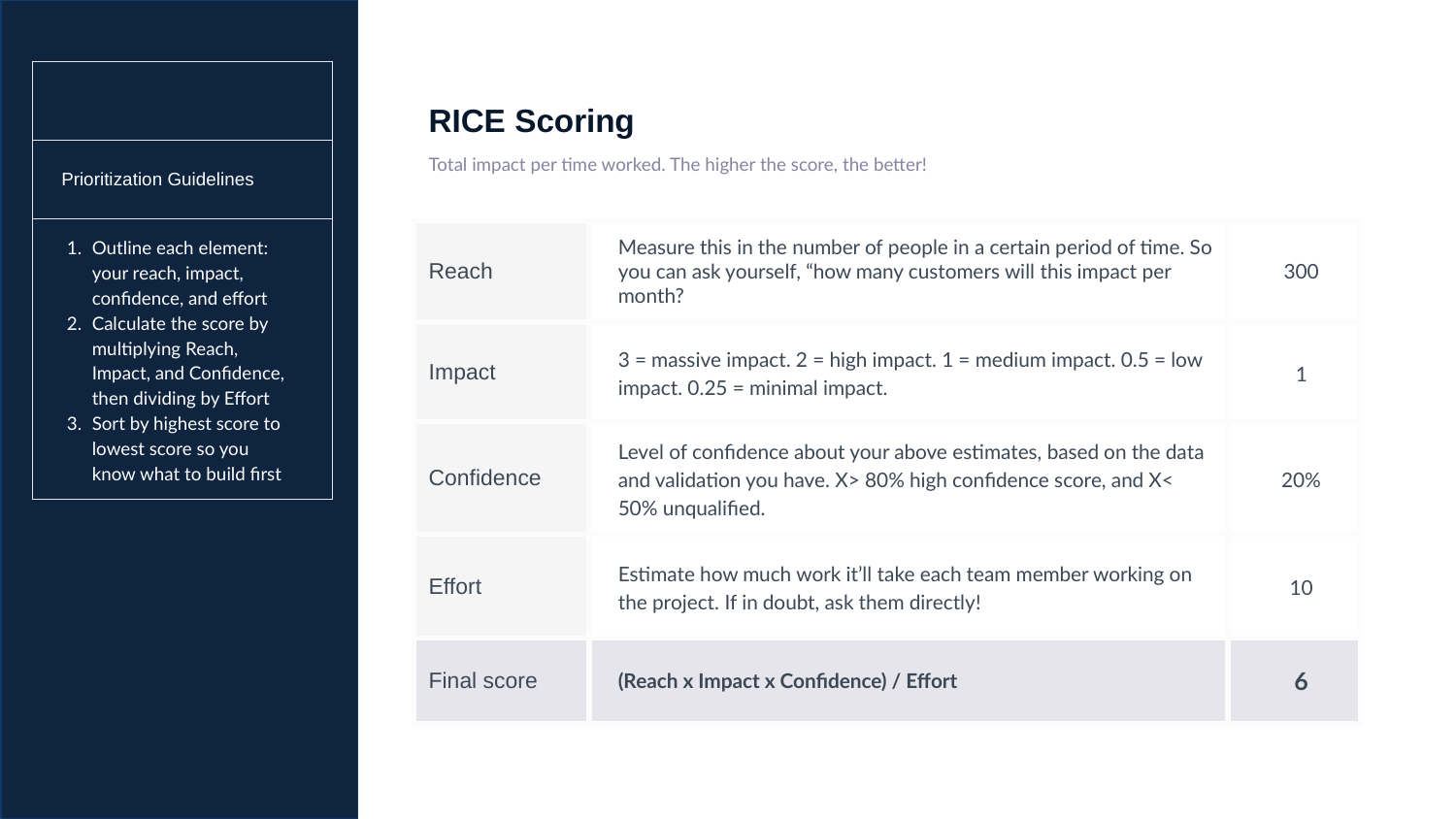

|  |  |  |
| --- | --- | --- |
| Prioritization Guidelines |  |  |
| Outline each element: your reach, impact, confidence, and effort Calculate the score by multiplying Reach, Impact, and Confidence, then dividing by Effort Sort by highest score to lowest score so you know what to build first |  |  |
|  |  |  |
|  |  |  |
# RICE Scoring
Total impact per time worked. The higher the score, the better!
| Reach | Measure this in the number of people in a certain period of time. So you can ask yourself, “how many customers will this impact per month? | 300 |
| --- | --- | --- |
| Impact | 3 = massive impact. 2 = high impact. 1 = medium impact. 0.5 = low impact. 0.25 = minimal impact. | 1 |
| Confidence | Level of confidence about your above estimates, based on the data and validation you have. X> 80% high confidence score, and X< 50% unqualified. | 20% |
| Effort | Estimate how much work it’ll take each team member working on the project. If in doubt, ask them directly! | 10 |
| Final score | (Reach x Impact x Confidence) / Effort | 6 |